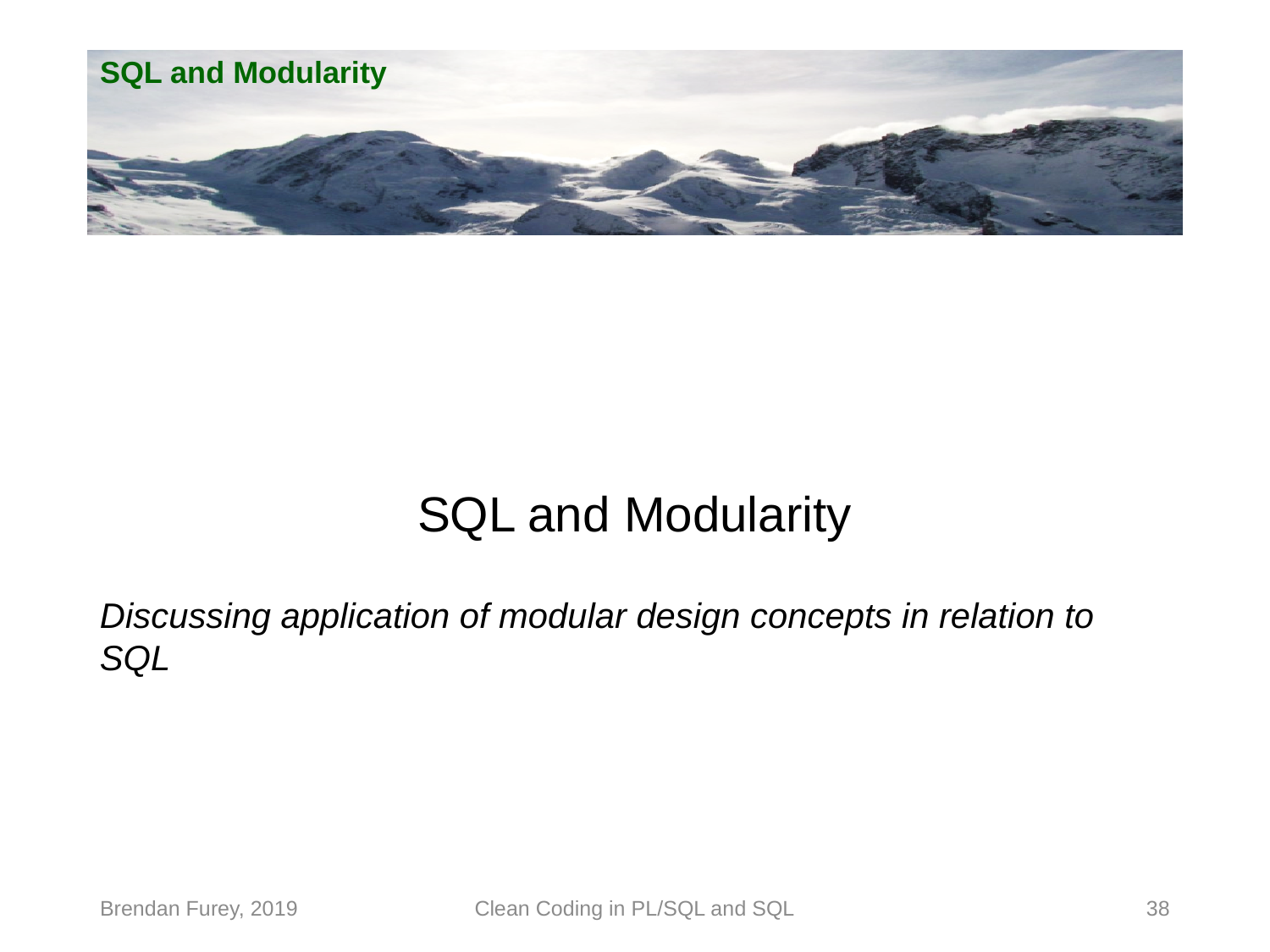

# SQL and Modularity
SQL and Modularity

Discussing application of modular design concepts in relation to SQL
Brendan Furey, 2019
Clean Coding in PL/SQL and SQL
38